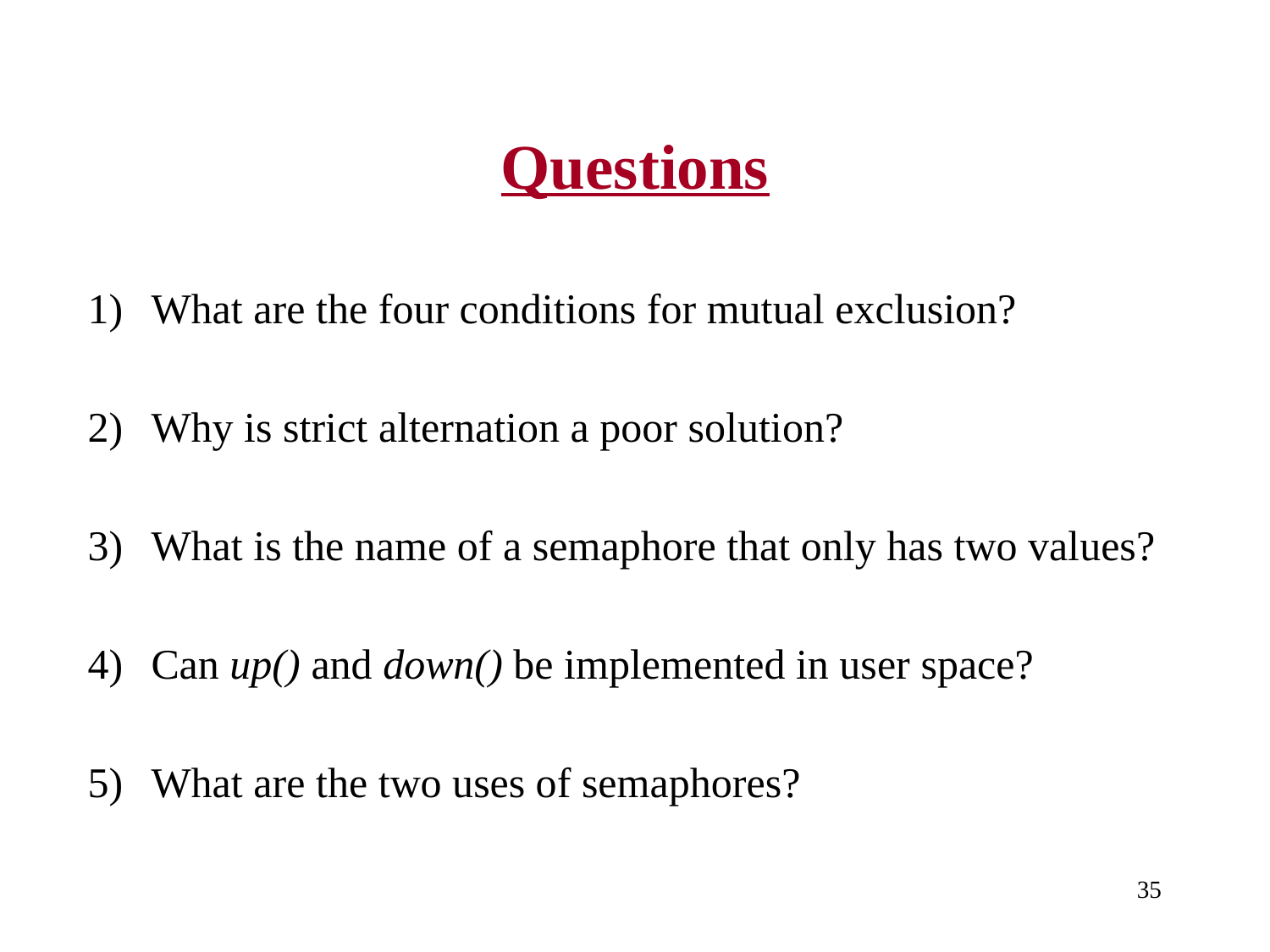

# Questions
What are the four conditions for mutual exclusion?

Why is strict alternation a poor solution?

What is the name of a semaphore that only has two values?

Can up() and down() be implemented in user space?

What are the two uses of semaphores?
35